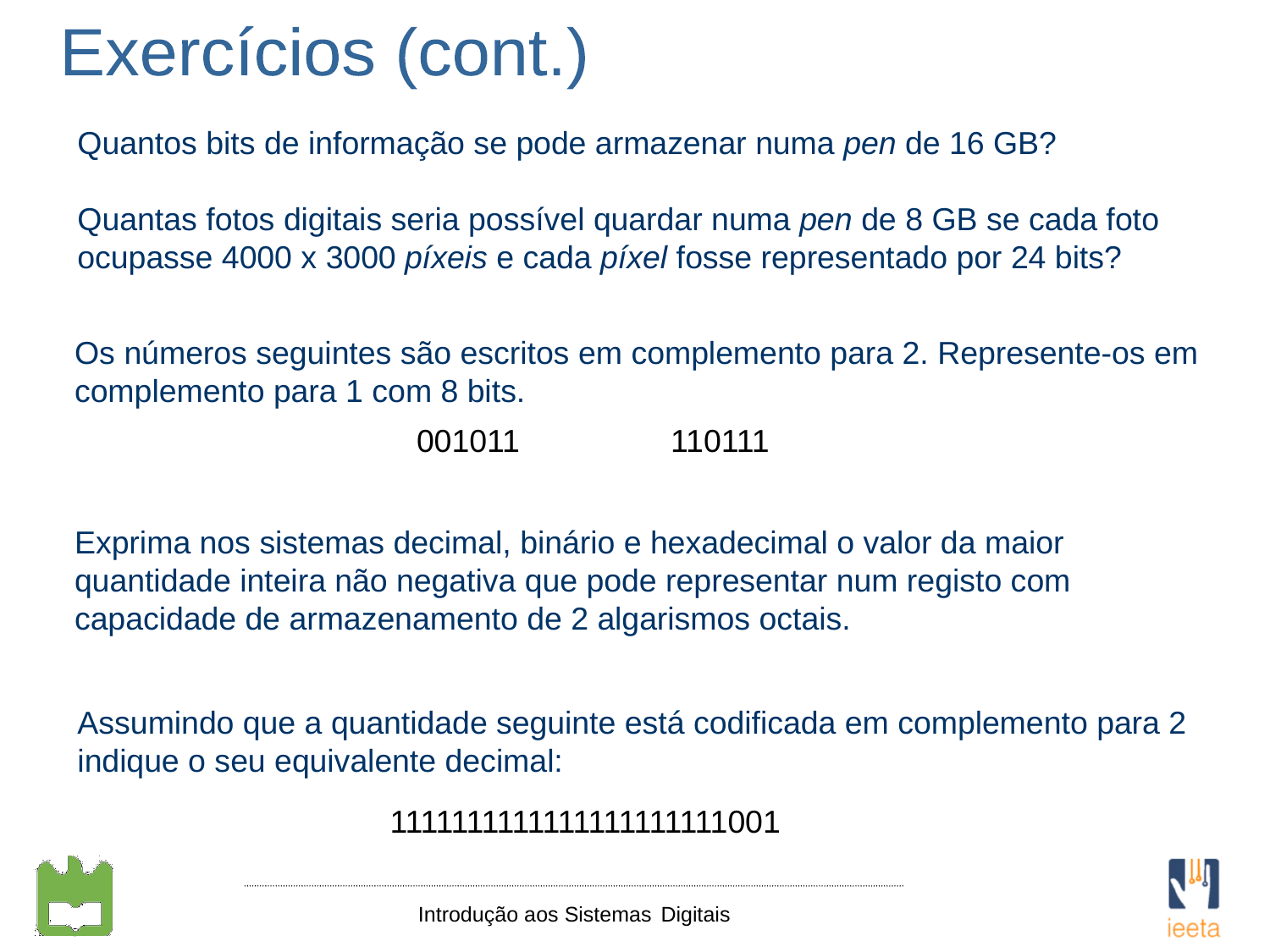

Exercícios (cont.)
Quantos bits de informação se pode armazenar numa pen de 16 GB?

Quantas fotos digitais seria possível quardar numa pen de 8 GB se cada foto ocupasse 4000 x 3000 píxeis e cada píxel fosse representado por 24 bits?

Os números seguintes são escritos em complemento para 2. Represente-os em complemento para 1 com 8 bits.
001011		110111
Exprima nos sistemas decimal, binário e hexadecimal o valor da maior quantidade inteira não negativa que pode representar num registo com capacidade de armazenamento de 2 algarismos octais.
Assumindo que a quantidade seguinte está codificada em complemento para 2 indique o seu equivalente decimal:
1111111111111111111111001